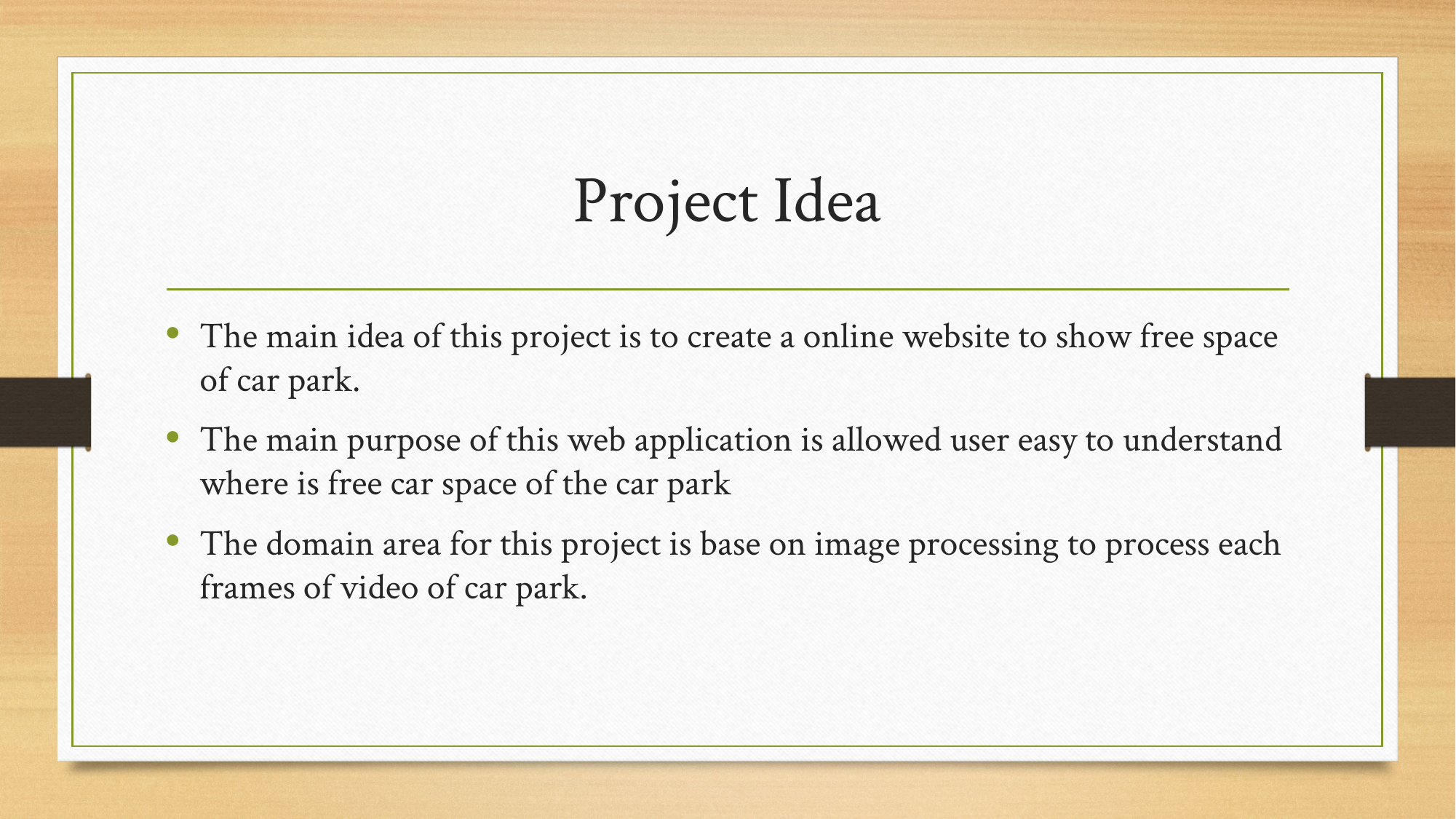

# Project Idea
The main idea of this project is to create a online website to show free space of car park.
The main purpose of this web application is allowed user easy to understand where is free car space of the car park
The domain area for this project is base on image processing to process each frames of video of car park.